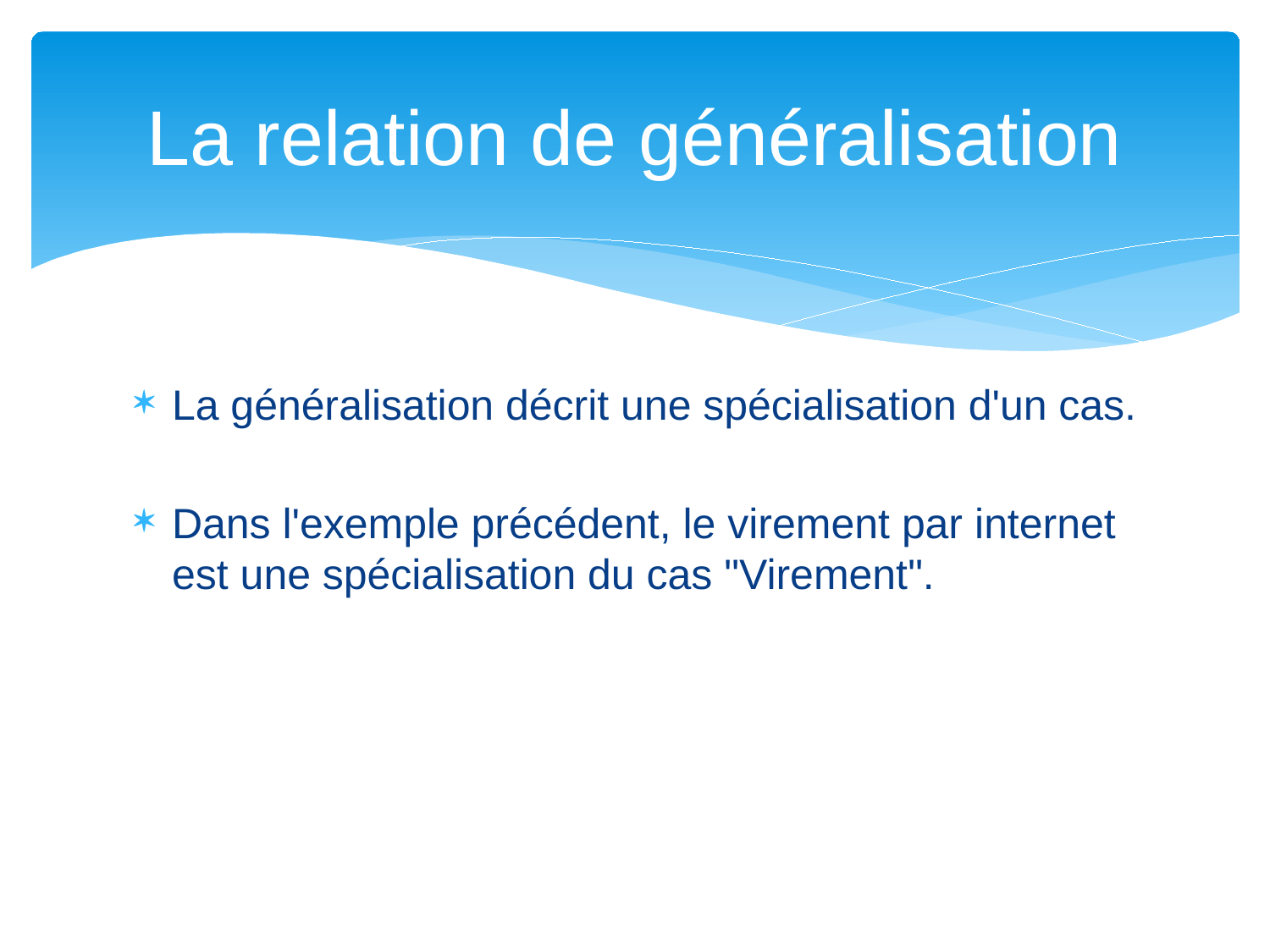

# La relation de généralisation
La généralisation décrit une spécialisation d'un cas.

Dans l'exemple précédent, le virement par internet est une spécialisation du cas "Virement".